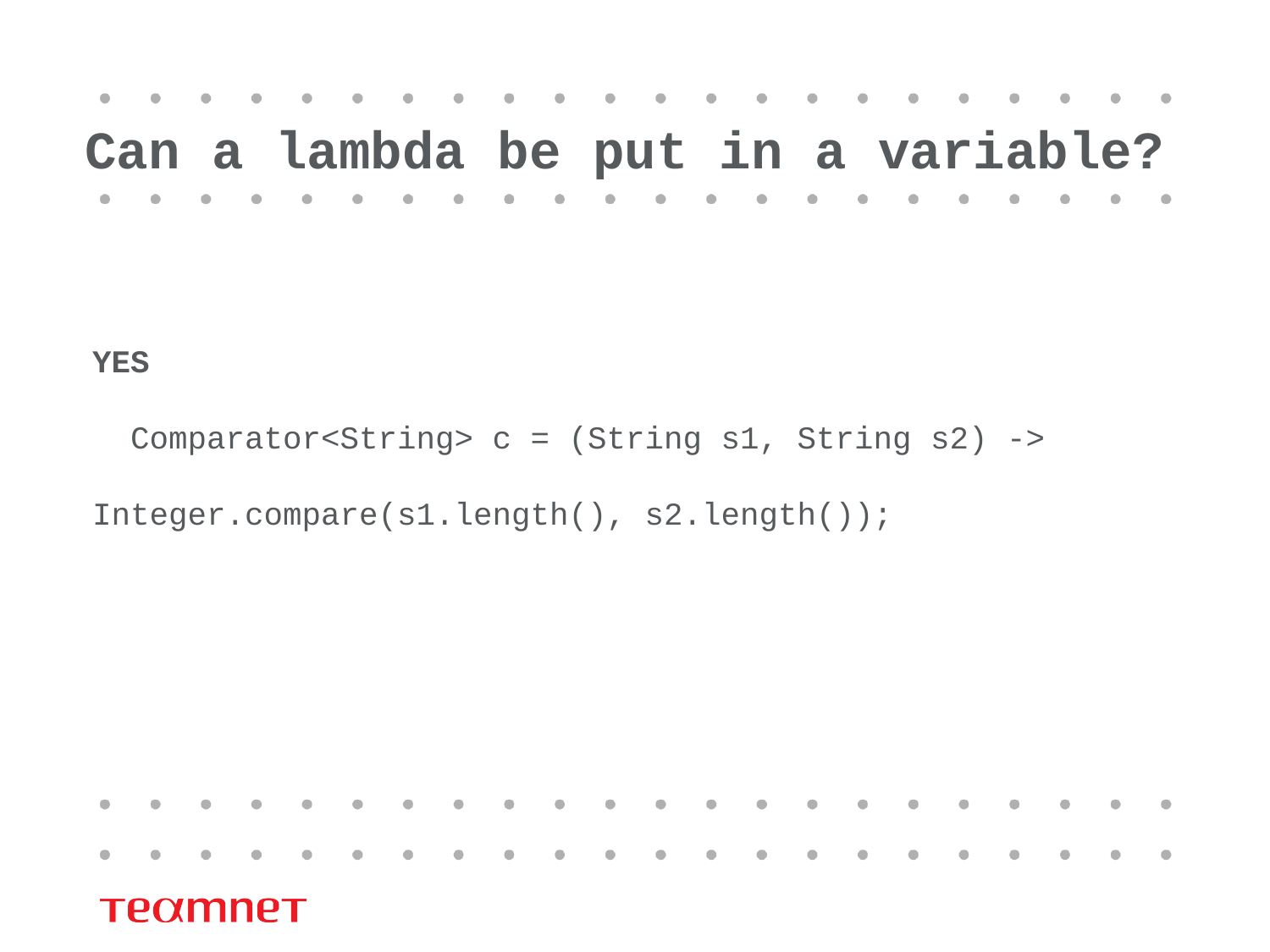

# Can a lambda be put in a variable?
YES

  Comparator<String> c = (String s1, String s2) ->
                                           Integer.compare(s1.length(), s2.length());